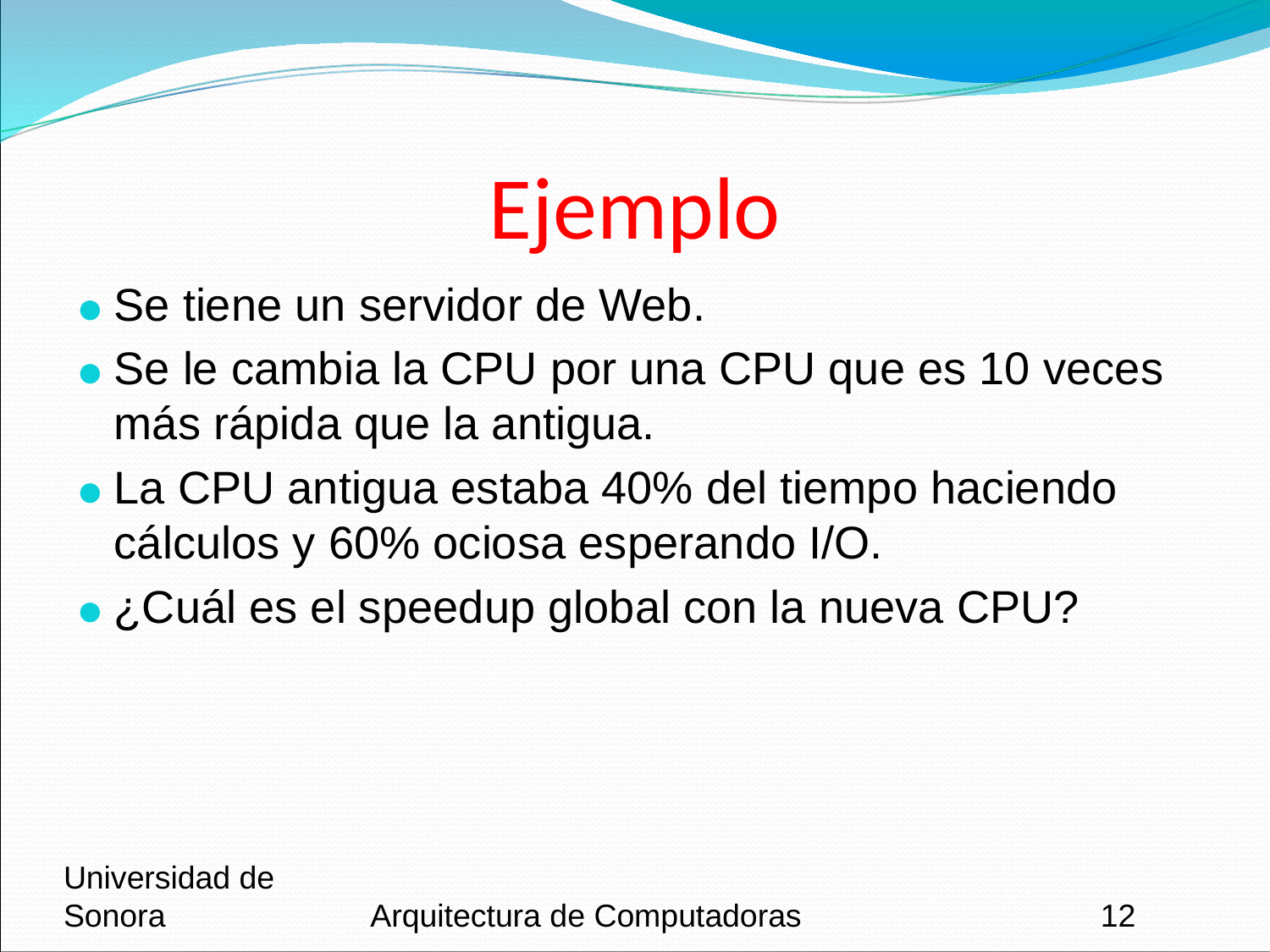

# Ejemplo
Se tiene un servidor de Web.
Se le cambia la CPU por una CPU que es 10 veces más rápida que la antigua.
La CPU antigua estaba 40% del tiempo haciendo cálculos y 60% ociosa esperando I/O.
¿Cuál es el speedup global con la nueva CPU?

Universidad de Sonora
Arquitectura de Computadoras
12